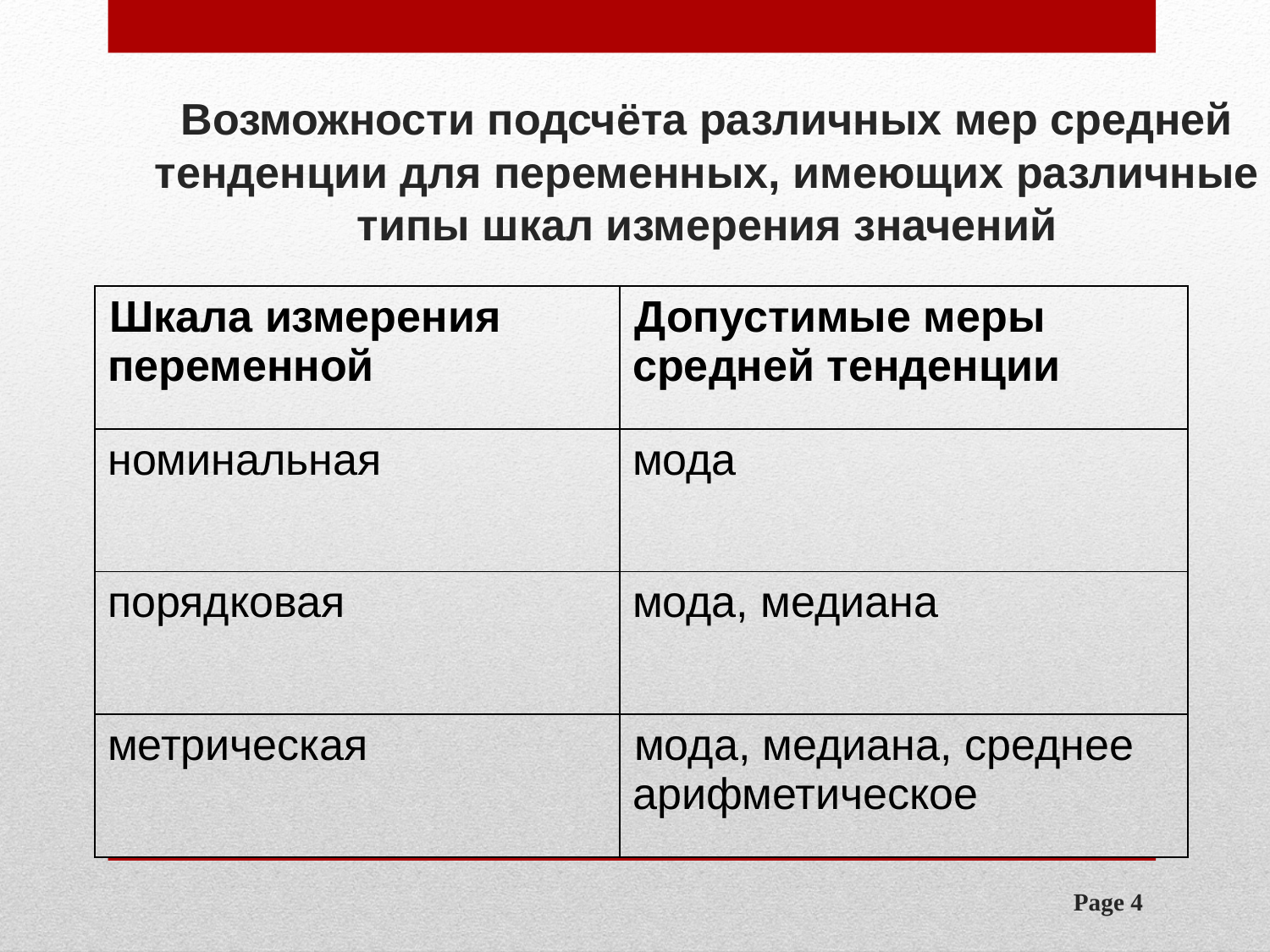

# Возможности подсчёта различных мер средней тенденции для переменных, имеющих различные типы шкал измерения значений
| Шкала измерения переменной | Допустимые меры средней тенденции |
| --- | --- |
| номинальная | мода |
| порядковая | мода, медиана |
| метрическая | мода, медиана, среднее арифметическое |
Page 4